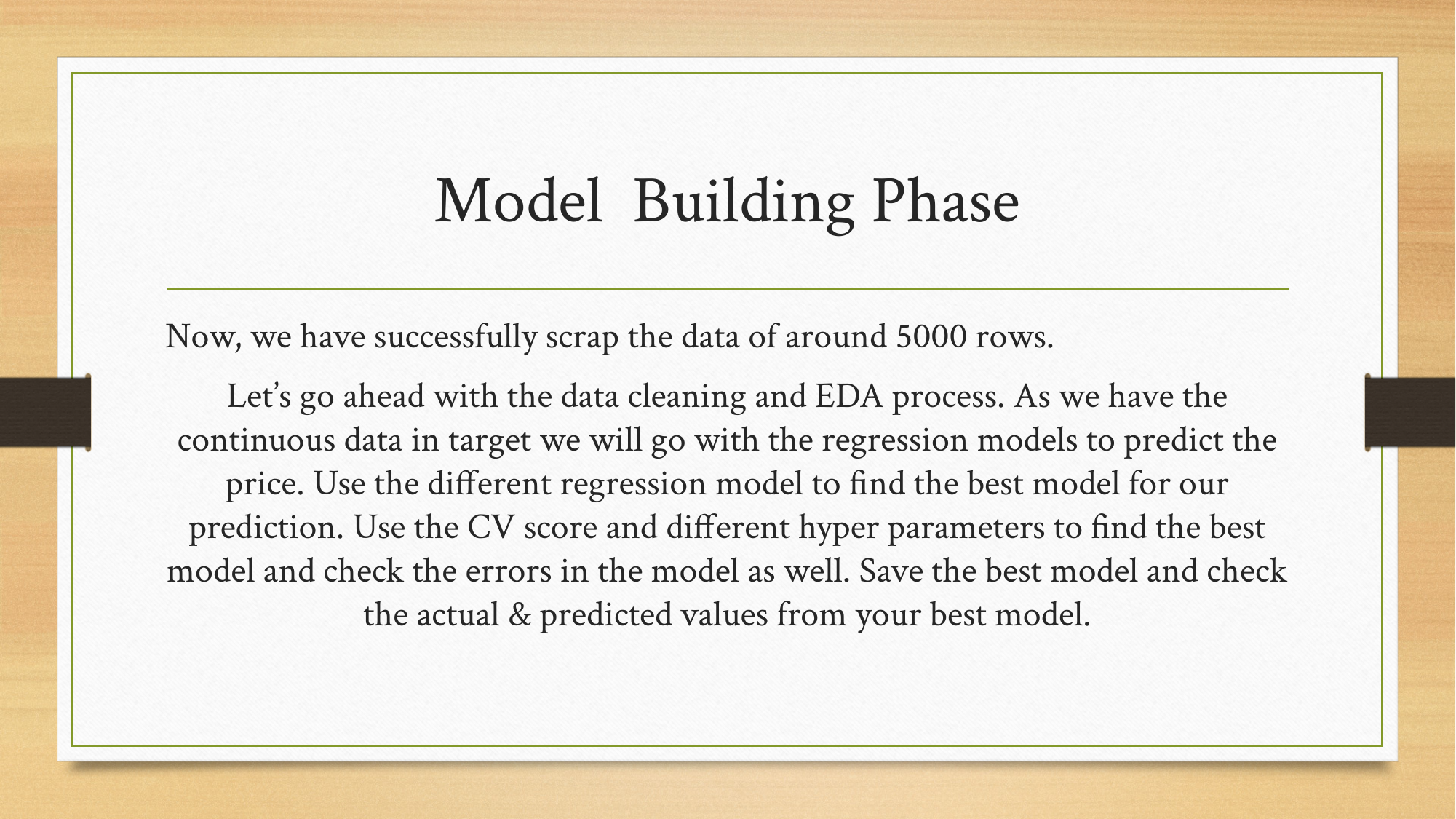

# Model  Building Phase
Now, we have successfully scrap the data of around 5000 rows.
Let’s go ahead with the data cleaning and EDA process. As we have the continuous data in target we will go with the regression models to predict the price. Use the different regression model to find the best model for our prediction. Use the CV score and different hyper parameters to find the best model and check the errors in the model as well. Save the best model and check the actual & predicted values from your best model.